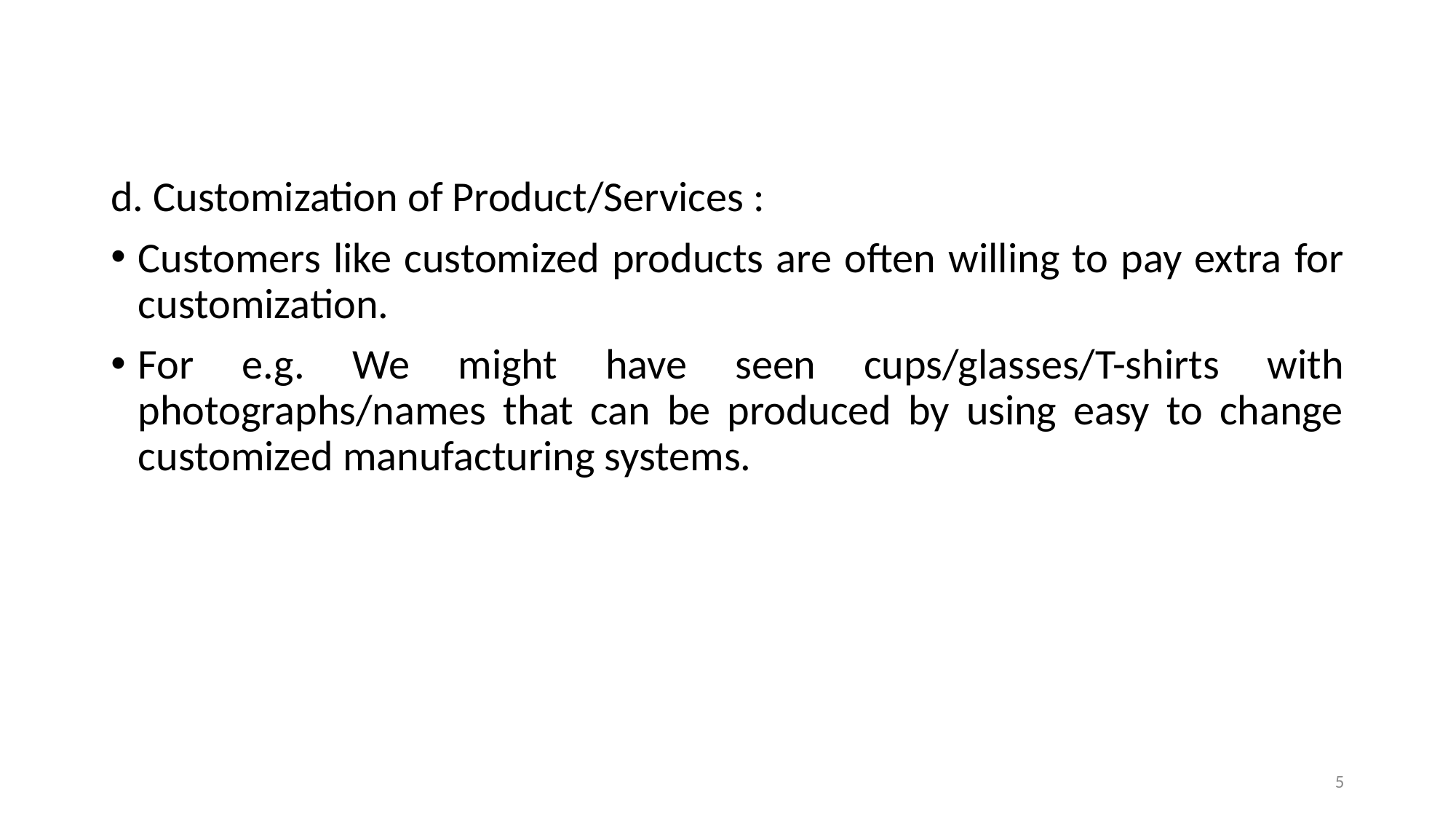

#
d. Customization of Product/Services :
Customers like customized products are often willing to pay extra for customization.
For e.g. We might have seen cups/glasses/T-shirts with photographs/names that can be produced by using easy to change customized manufacturing systems.
5